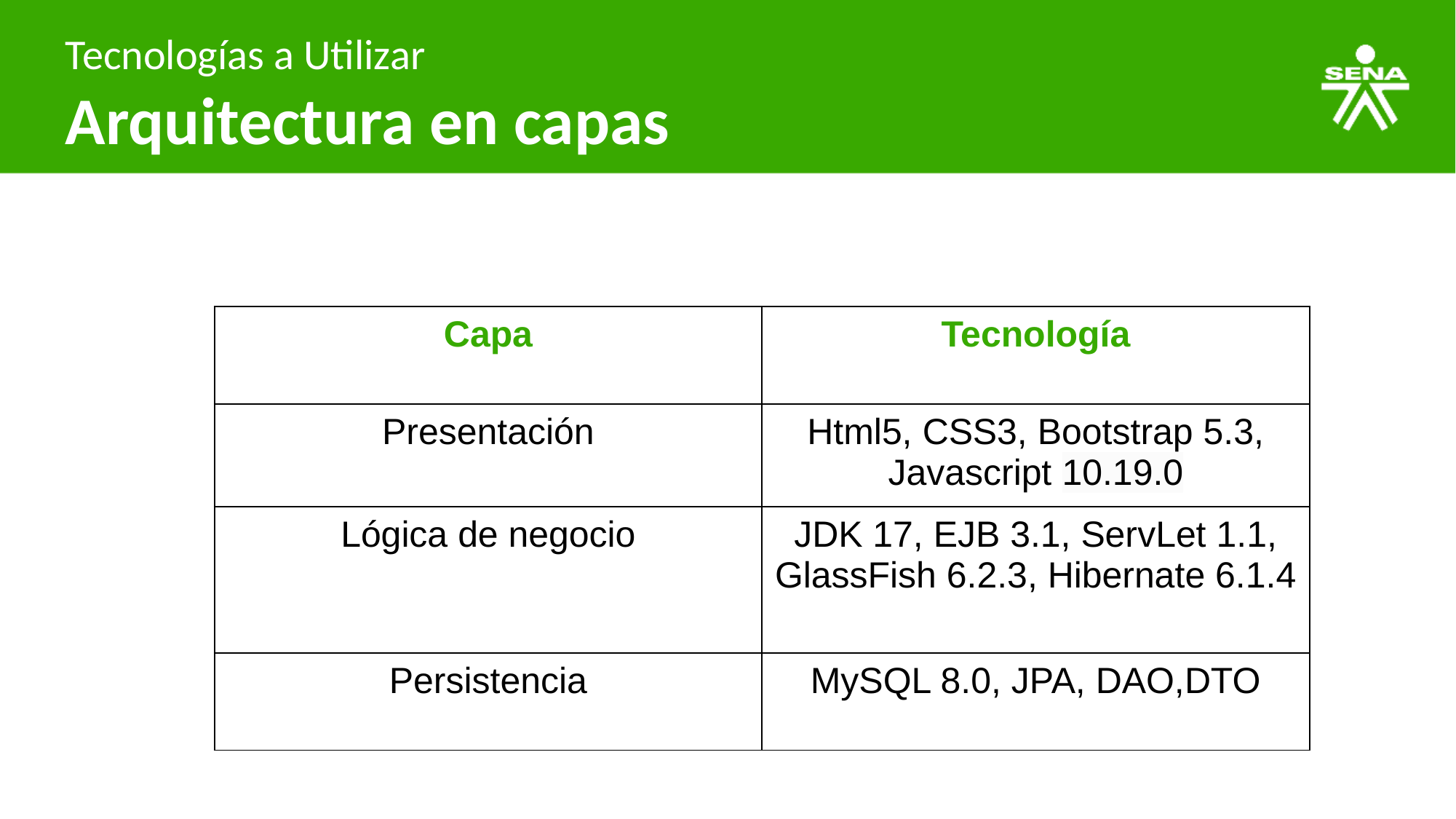

# Tecnologías a Utilizar
Arquitectura en capas
| Capa | Tecnología |
| --- | --- |
| Presentación | Html5, CSS3, Bootstrap 5.3, Javascript 10.19.0 |
| Lógica de negocio | JDK 17, EJB 3.1, ServLet 1.1, GlassFish 6.2.3, Hibernate 6.1.4 |
| Persistencia | MySQL 8.0, JPA, DAO,DTO |